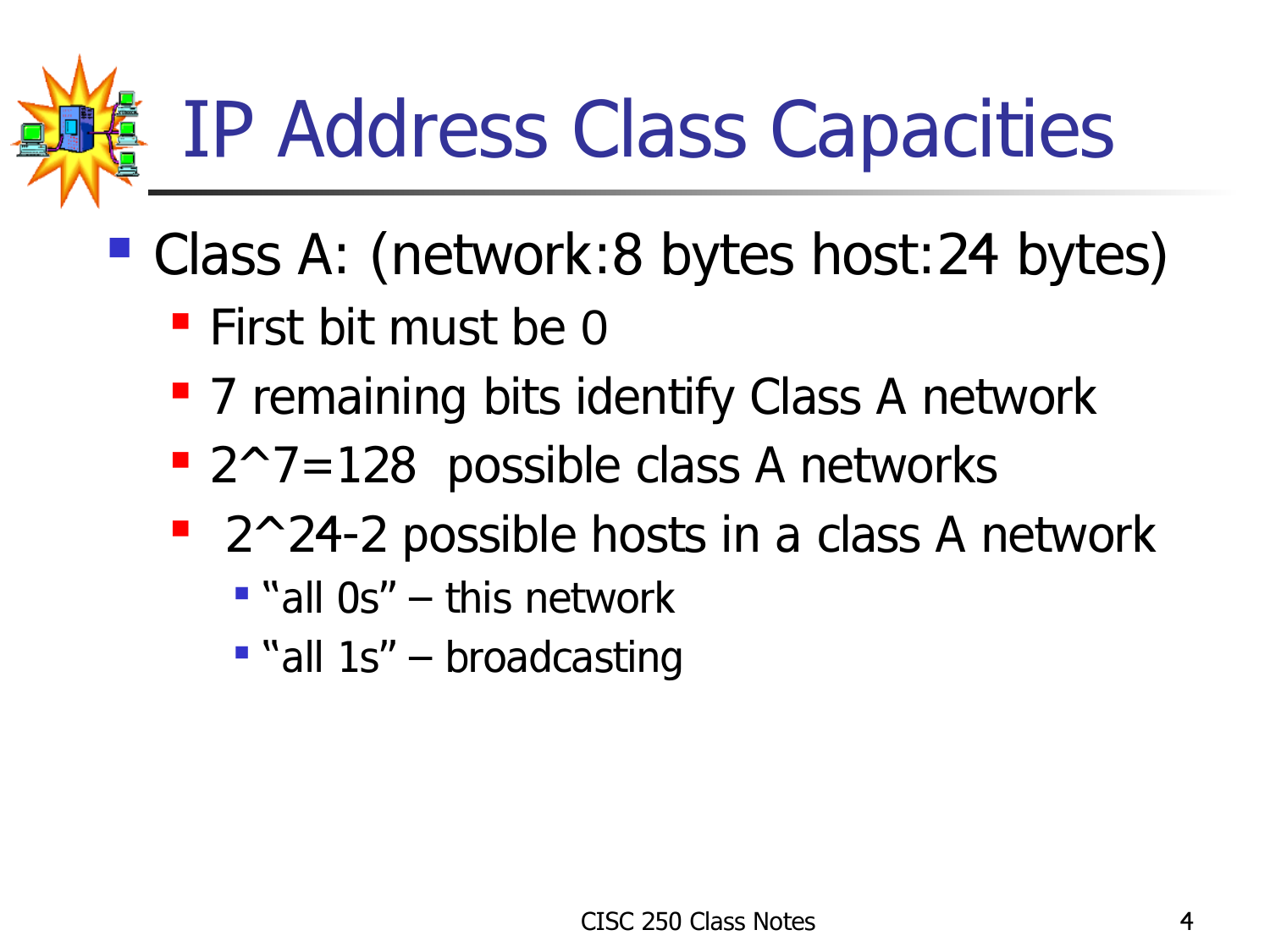

# IP Address Class Capacities
Class A: (network:8 bytes host:24 bytes)
First bit must be 0
7 remaining bits identify Class A network
2^7=128  possible class A networks
 2^24-2 possible hosts in a class A network
“all 0s” – this network
“all 1s” – broadcasting

CISC 250 Class Notes
4